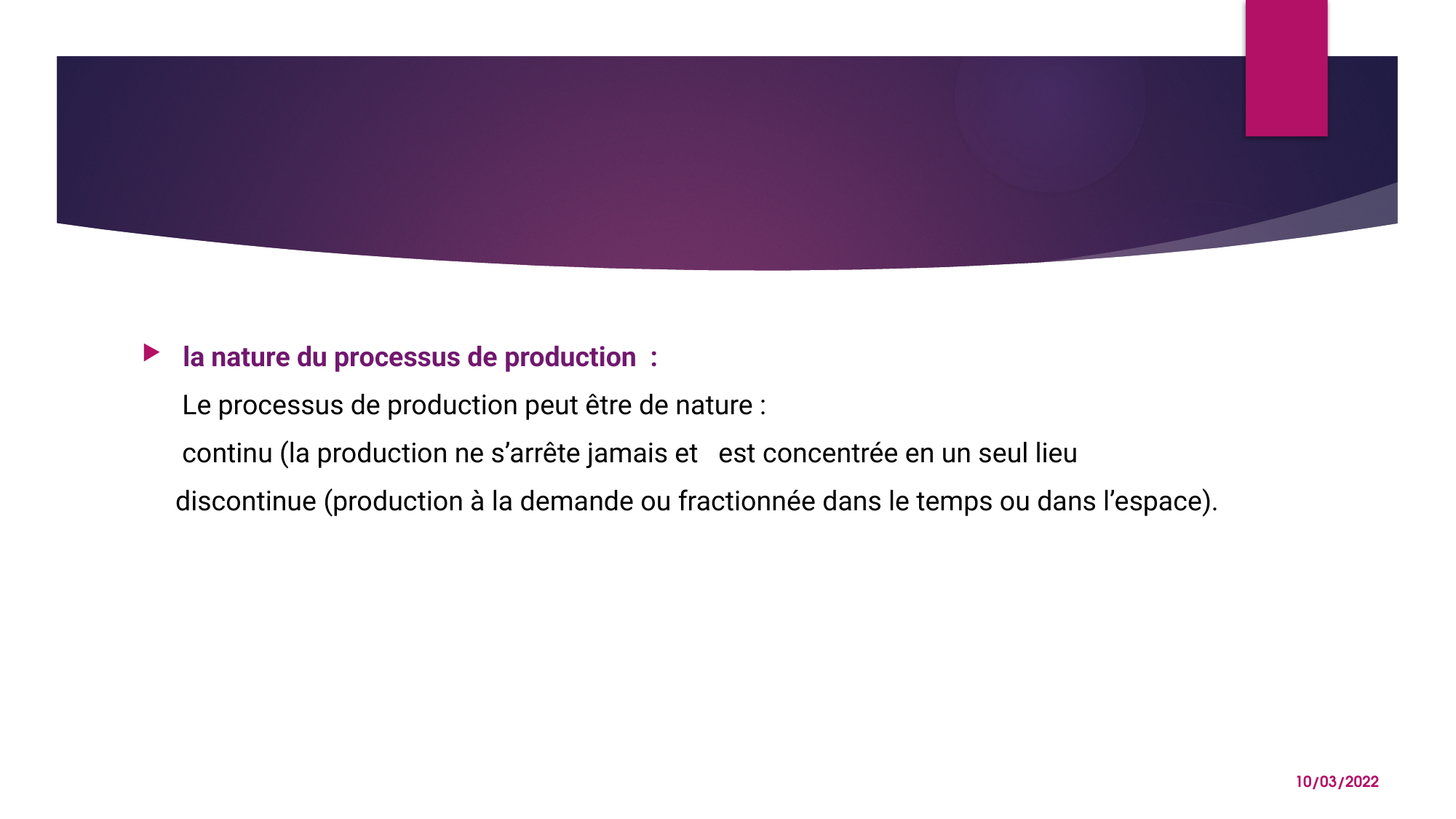

la nature du processus de production  :
      Le processus de production peut être de nature :
      continu (la production ne s’arrête jamais et   est concentrée en un seul lieu
     discontinue (production à la demande ou fractionnée dans le temps ou dans l’espace).

10/03/2022